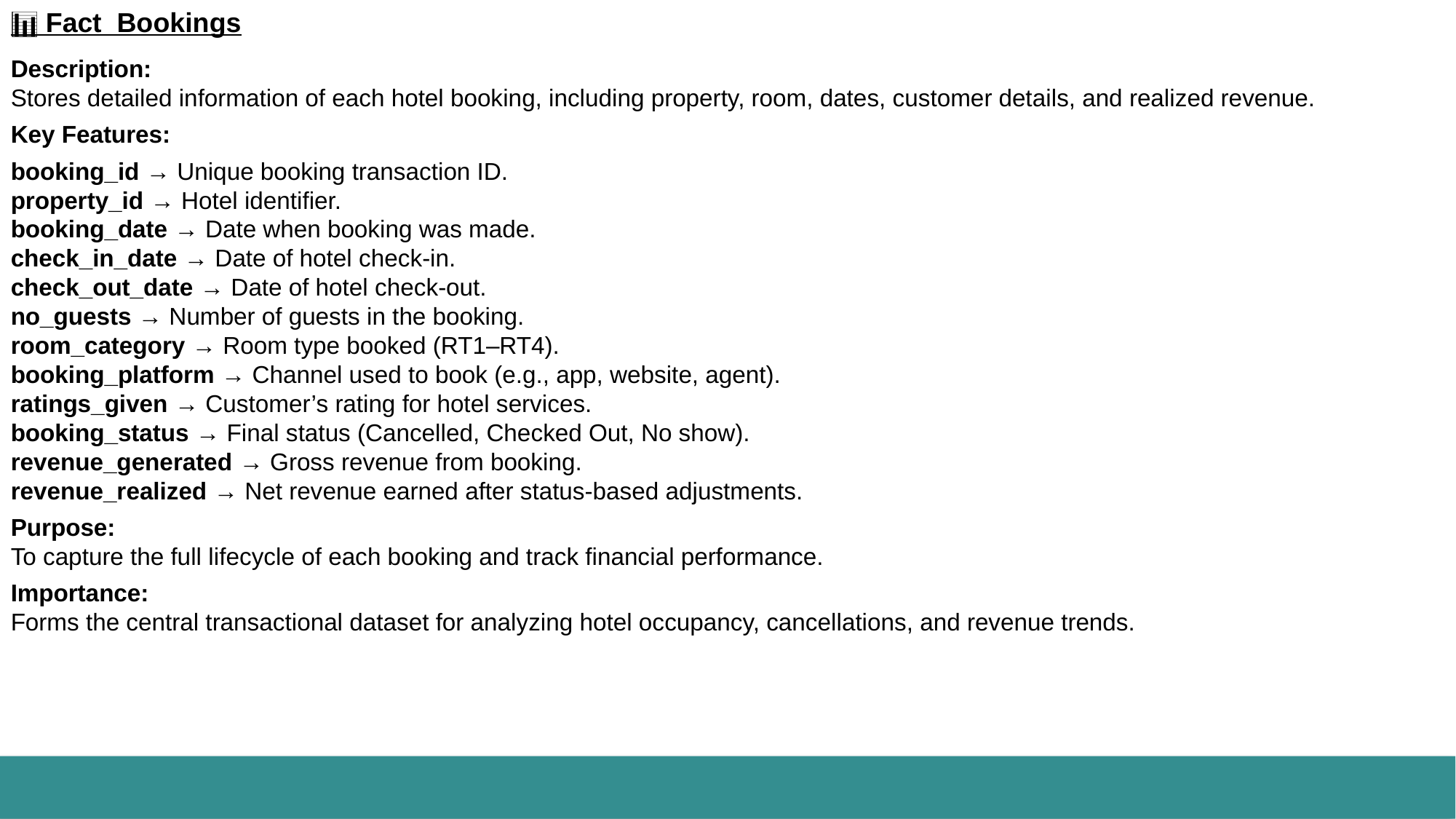

📊 Fact_Bookings
Description:
Stores detailed information of each hotel booking, including property, room, dates, customer details, and realized revenue.
Key Features:
booking_id → Unique booking transaction ID.
property_id → Hotel identifier.
booking_date → Date when booking was made.
check_in_date → Date of hotel check-in.
check_out_date → Date of hotel check-out.
no_guests → Number of guests in the booking.
room_category → Room type booked (RT1–RT4).
booking_platform → Channel used to book (e.g., app, website, agent).
ratings_given → Customer’s rating for hotel services.
booking_status → Final status (Cancelled, Checked Out, No show).
revenue_generated → Gross revenue from booking.
revenue_realized → Net revenue earned after status-based adjustments.
Purpose:
To capture the full lifecycle of each booking and track financial performance.
Importance:
Forms the central transactional dataset for analyzing hotel occupancy, cancellations, and revenue trends.